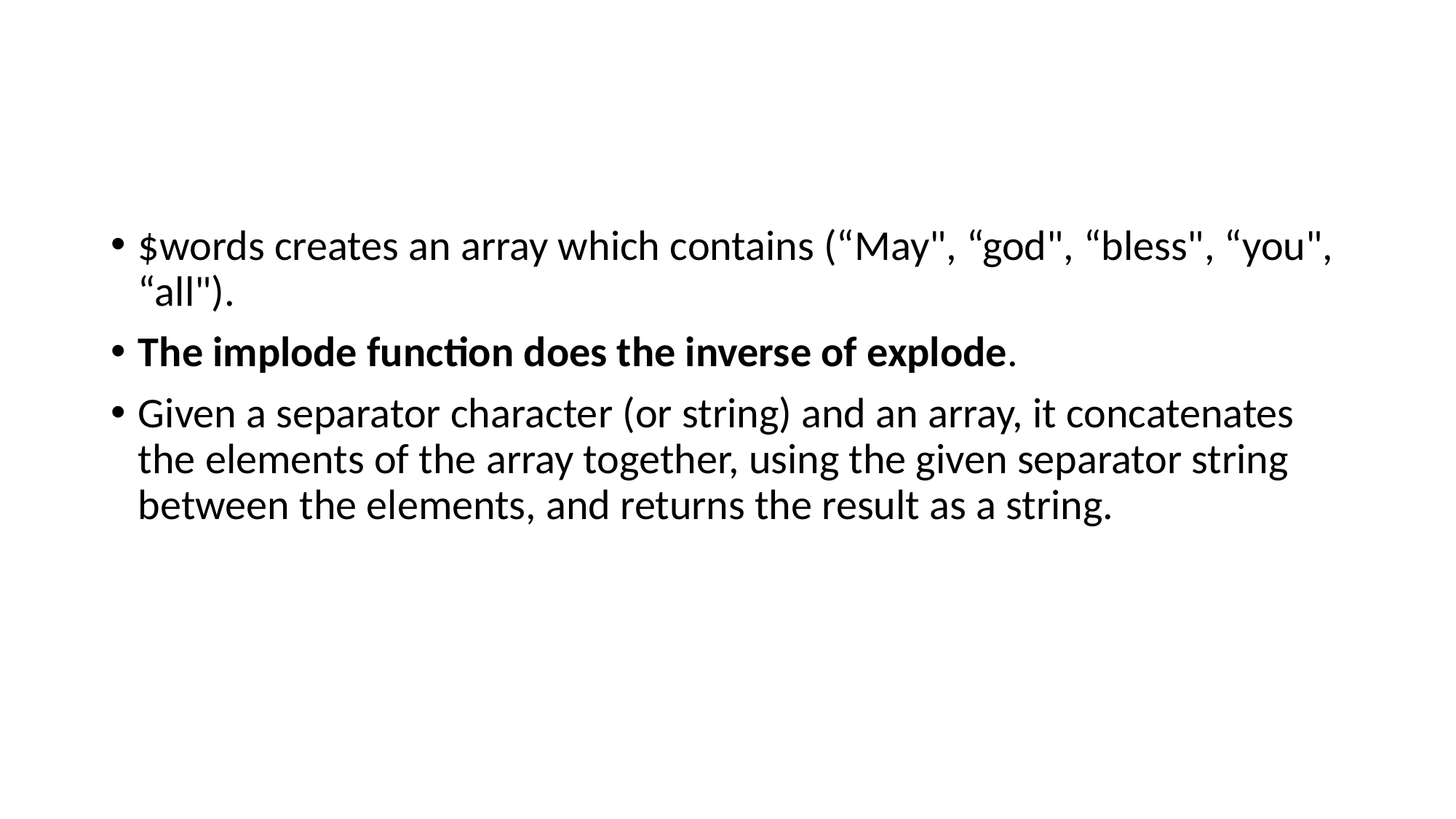

#
$words creates an array which contains (“May", “god", “bless", “you", “all").
The implode function does the inverse of explode.
Given a separator character (or string) and an array, it concatenates the elements of the array together, using the given separator string between the elements, and returns the result as a string.